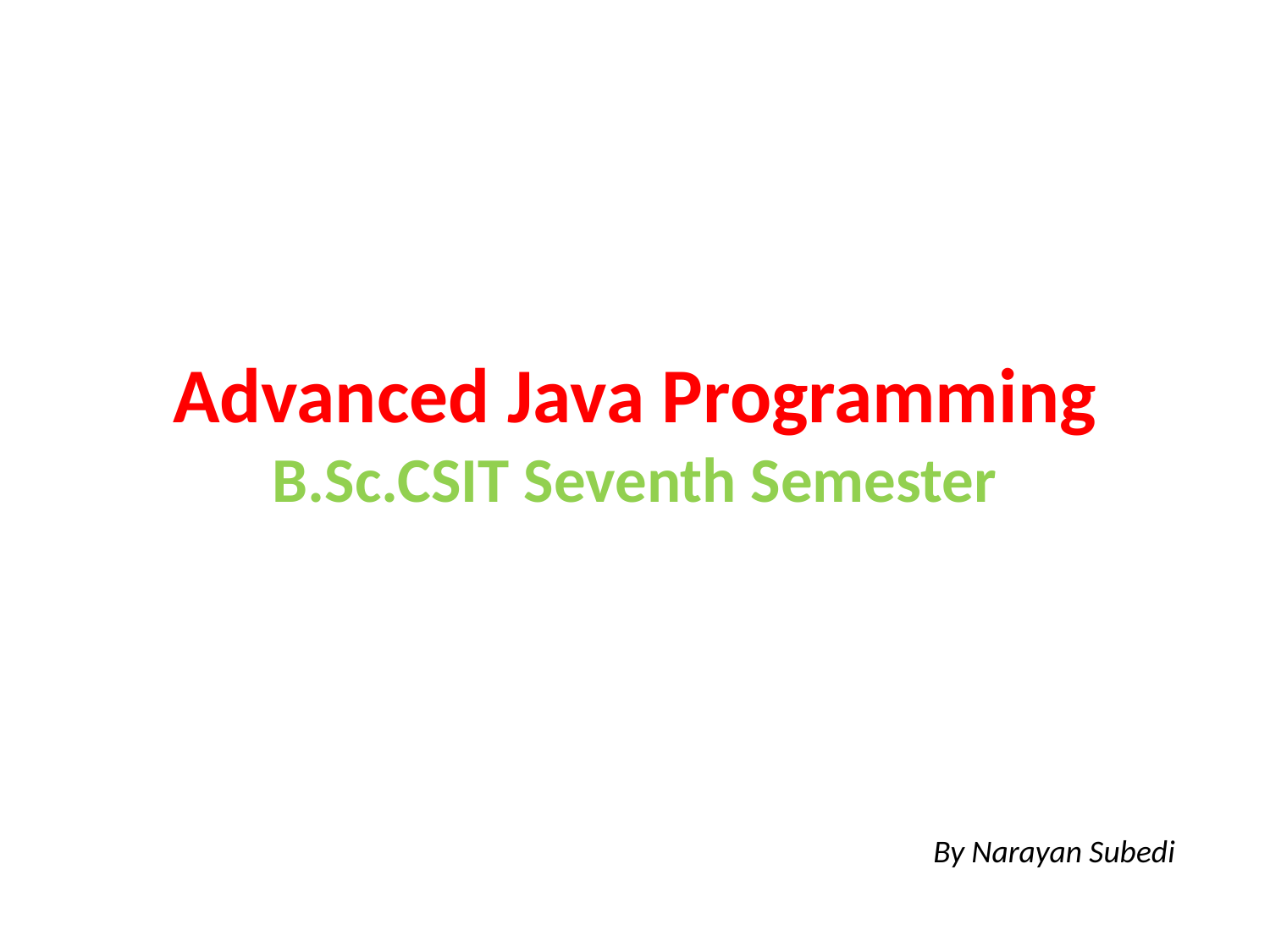

# Advanced Java Programming B.Sc.CSIT Seventh Semester
By Narayan Subedi